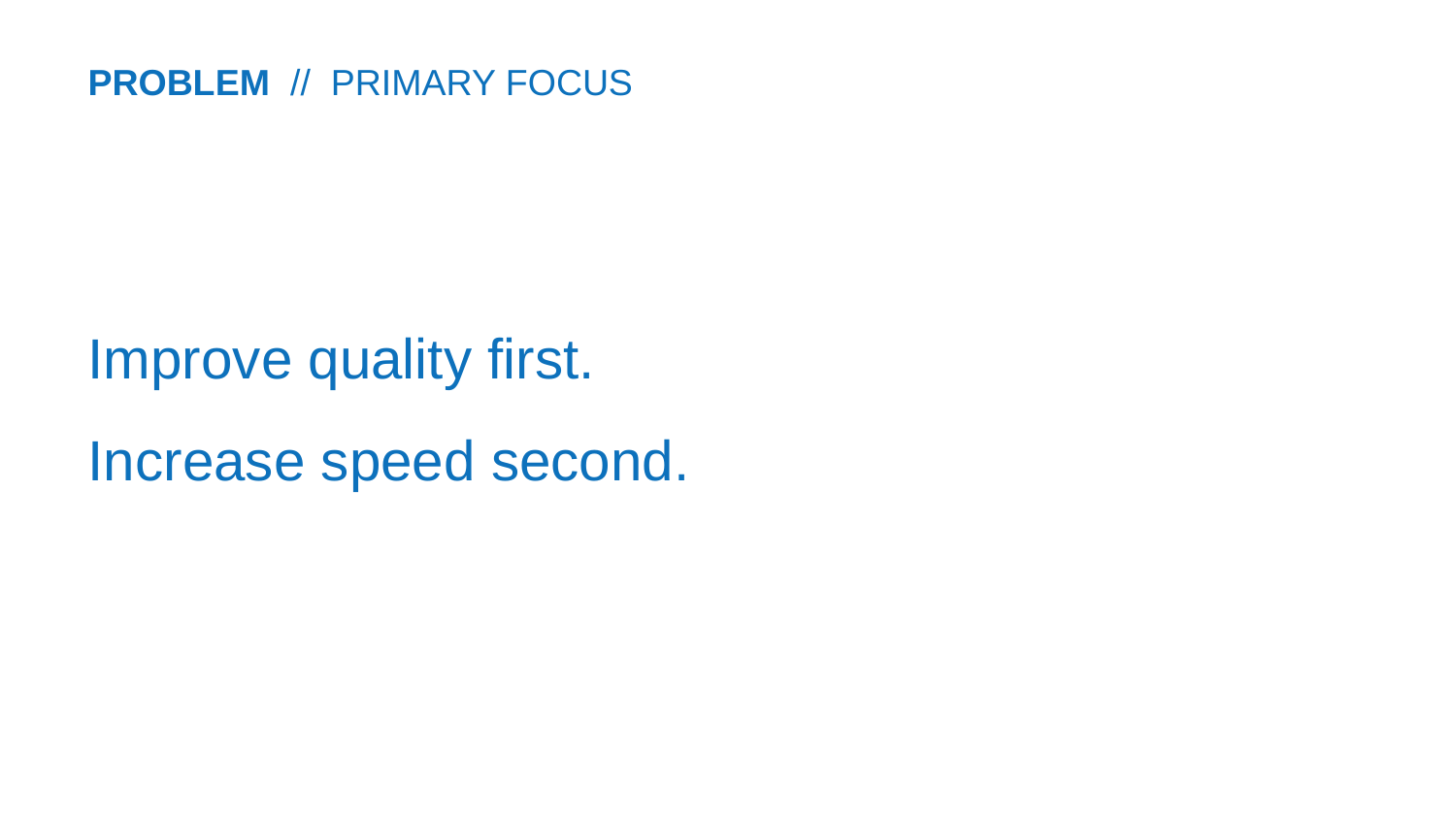

PROBLEM  //  PRIMARY FOCUS
Improve quality first.
Increase speed second.